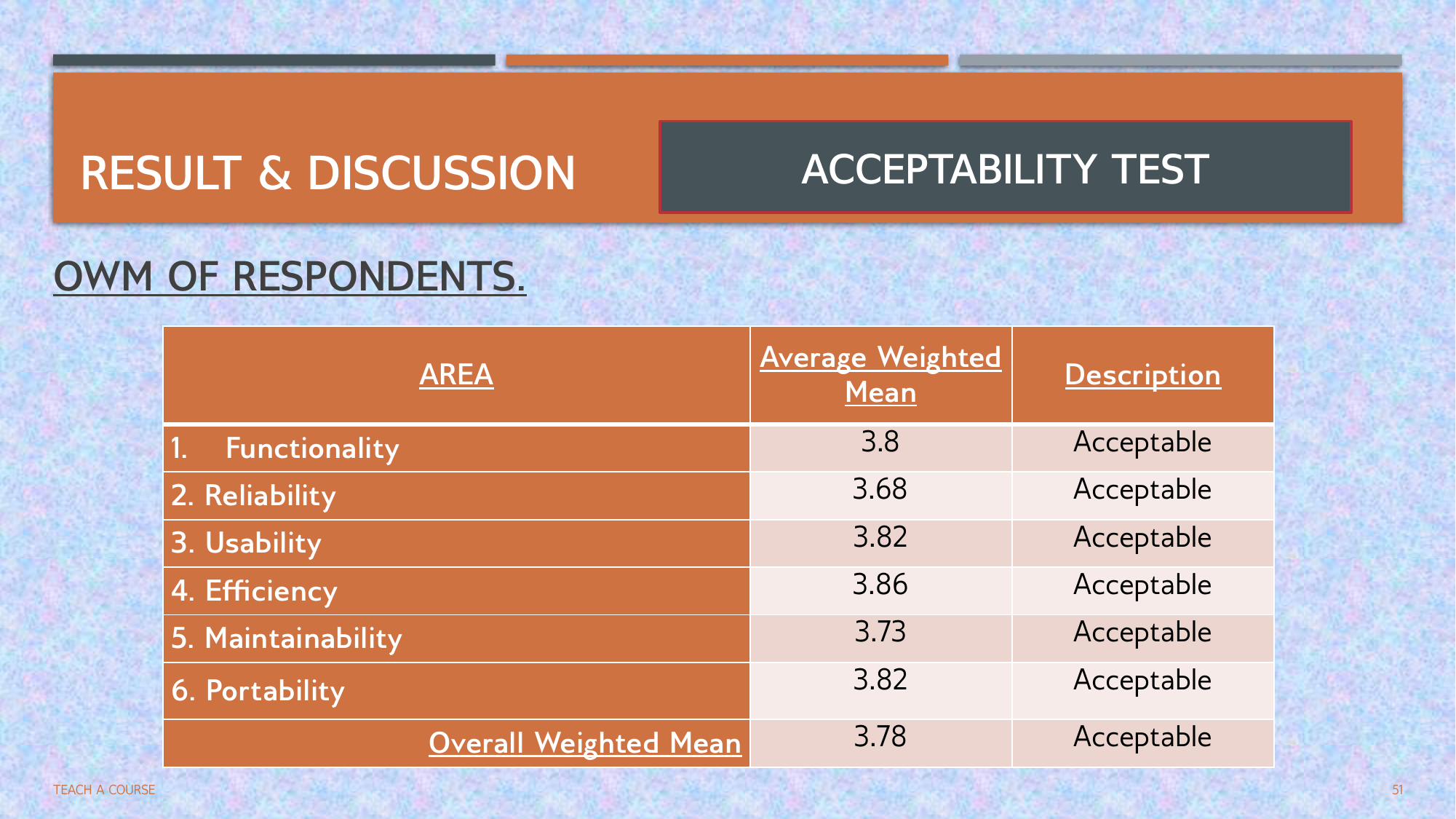

# RESULT & DISCUSSION
ACCEPTABILITY TEST
OWM OF RESPONDENTS.
| AREA | Average Weighted Mean | Description |
| --- | --- | --- |
| Functionality | 3.8 | Acceptable |
| 2. Reliability | 3.68 | Acceptable |
| 3. Usability | 3.82 | Acceptable |
| 4. Efficiency | 3.86 | Acceptable |
| 5. Maintainability | 3.73 | Acceptable |
| 6. Portability | 3.82 | Acceptable |
| Overall Weighted Mean | 3.78 | Acceptable |
Teach a Course
51